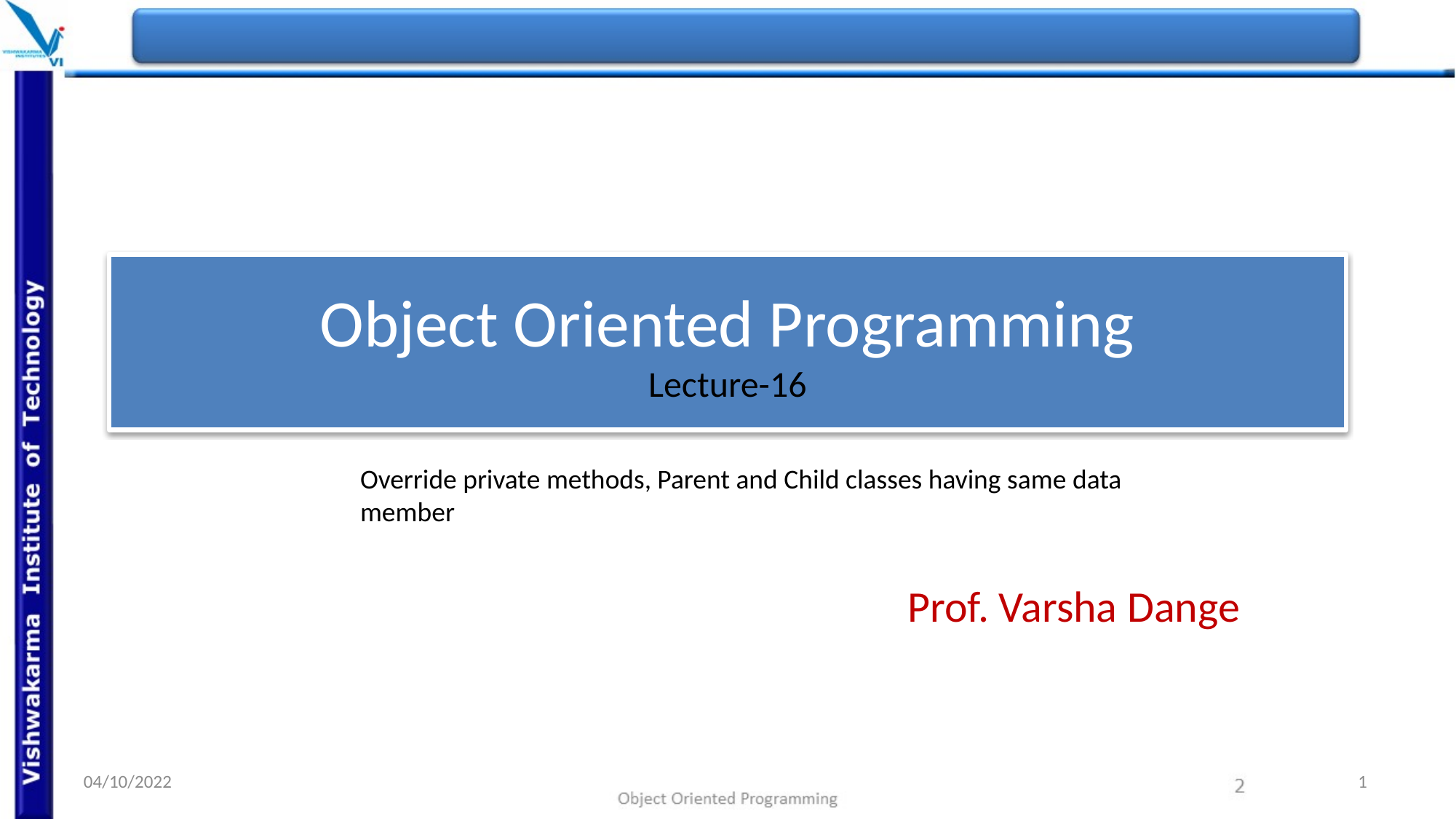

# Object Oriented Programming Lecture-16
Override private methods, Parent and Child classes having same data member
Prof. Varsha Dange
04/10/2022
1